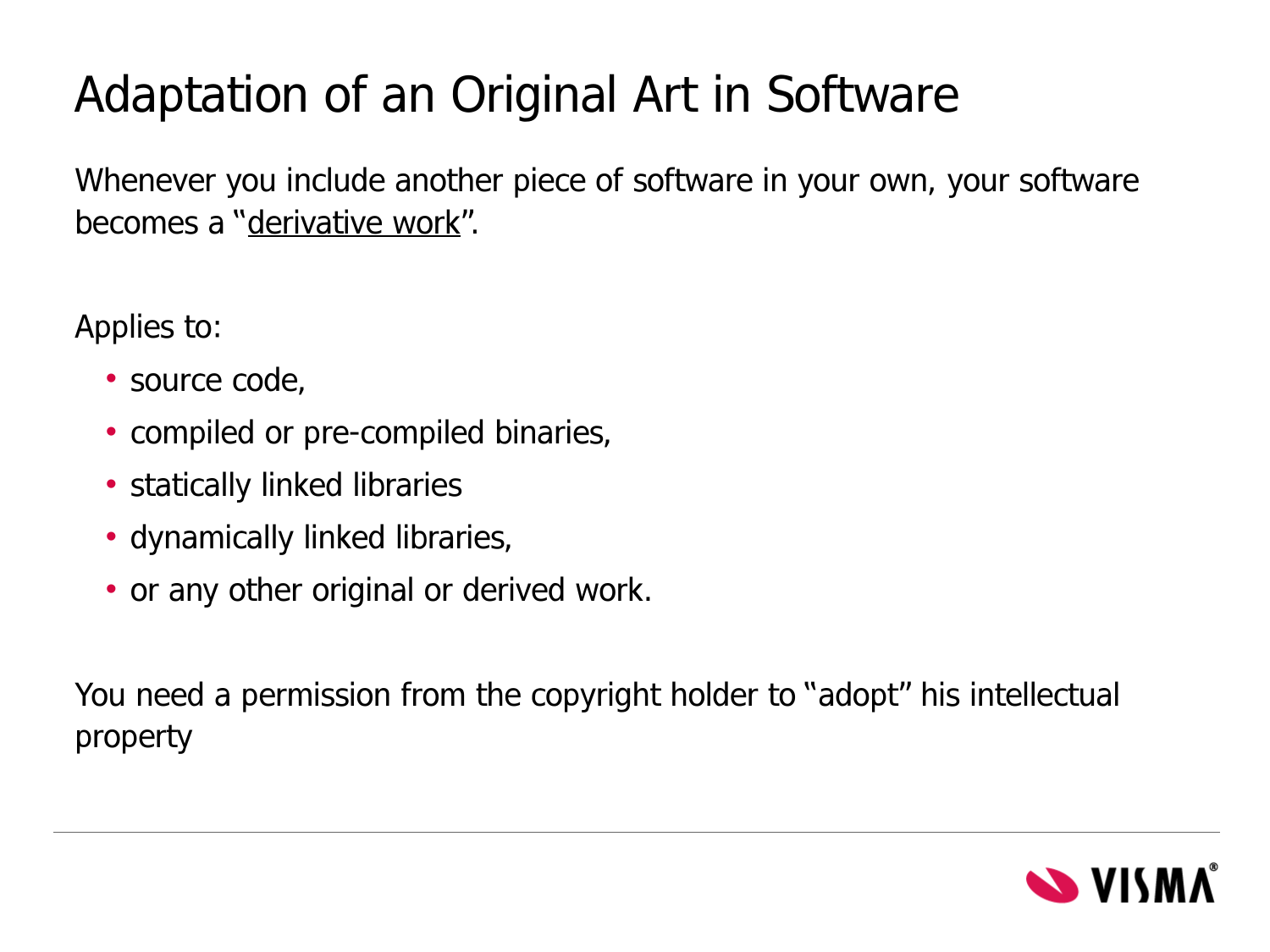

# Adaptation of an Original Art in Software
Whenever you include another piece of software in your own, your software becomes a “derivative work”.

Applies to:
source code,
compiled or pre-compiled binaries,
statically linked libraries
dynamically linked libraries,
or any other original or derived work.

You need a permission from the copyright holder to “adopt” his intellectual property